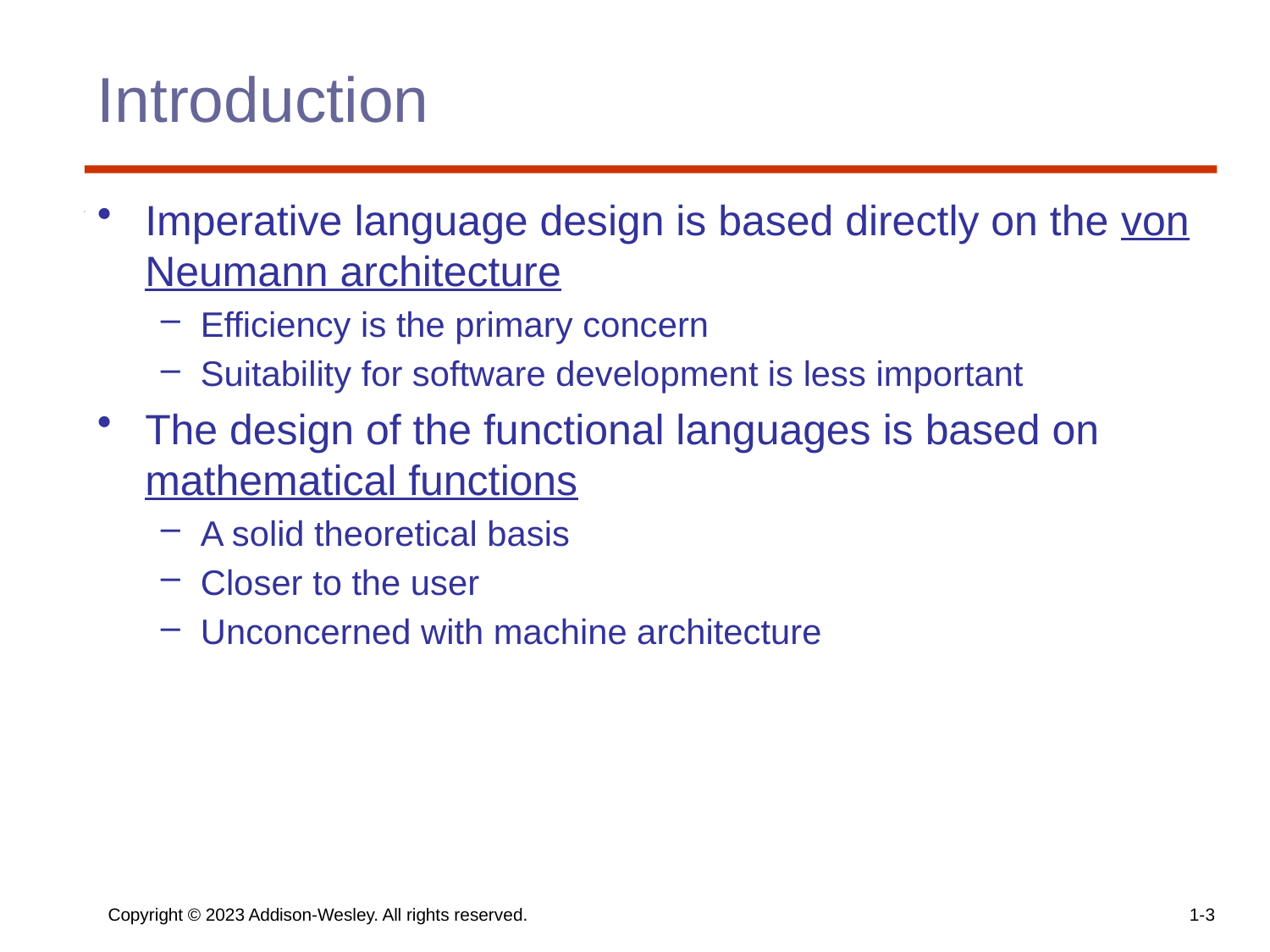

# Introduction
Imperative language design is based directly on the von Neumann architecture
Efficiency is the primary concern
Suitability for software development is less important
The design of the functional languages is based on mathematical functions
A solid theoretical basis
Closer to the user
Unconcerned with machine architecture
Copyright © 2023 Addison-Wesley. All rights reserved.
1-3